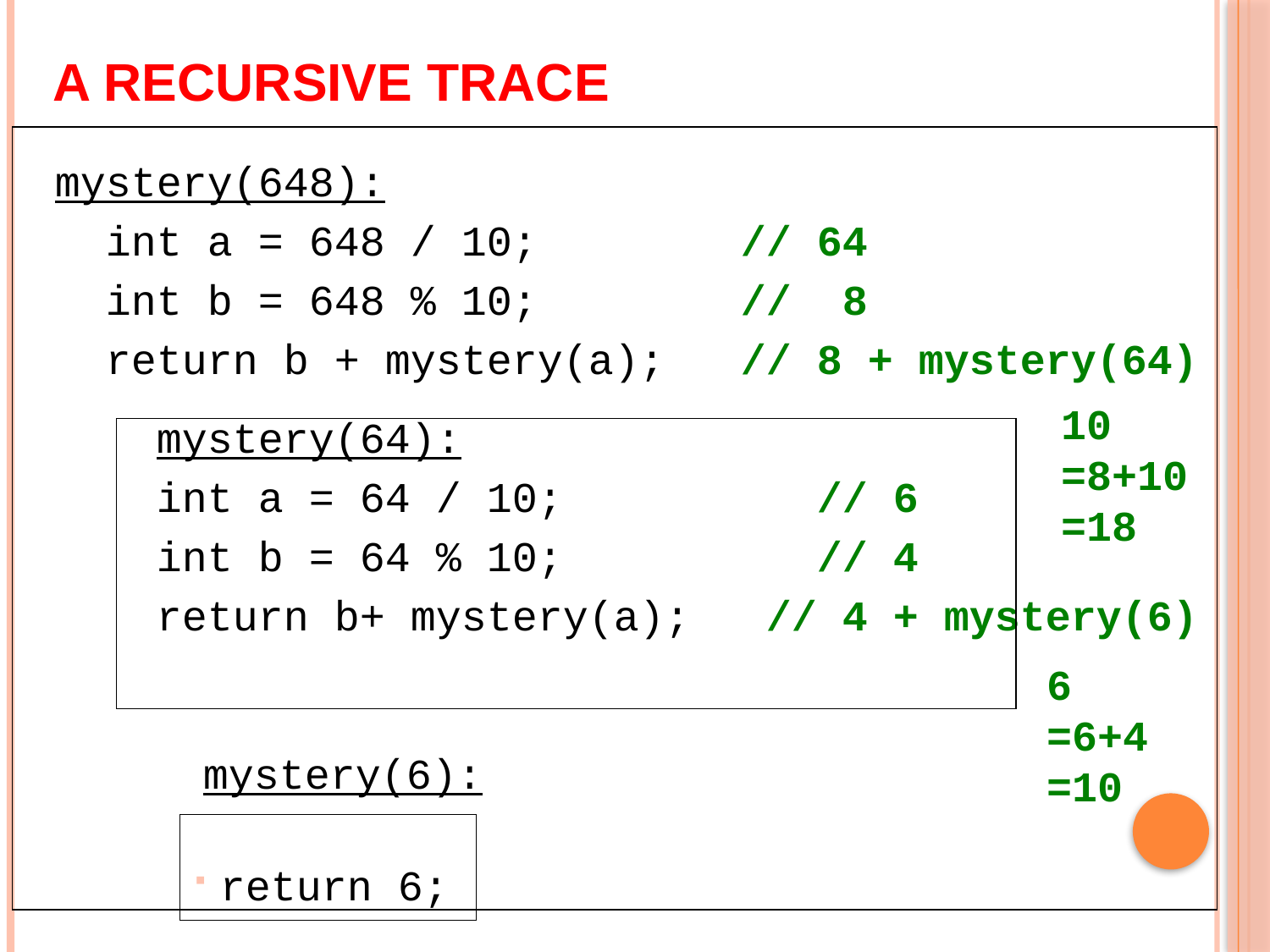

# A recursive trace

mystery(648):
int a = 648 / 10;        // 64
int b = 648 % 10;        //  8
return b + mystery(a);   // 8 + mystery(64)

mystery(64):
int a = 64 / 10;          // 6
int b = 64 % 10;          // 4
return b+ mystery(a);   // 4 + mystery(6)

return 6;
10
=8+10
=18

6
=6+4
=10
mystery(6):